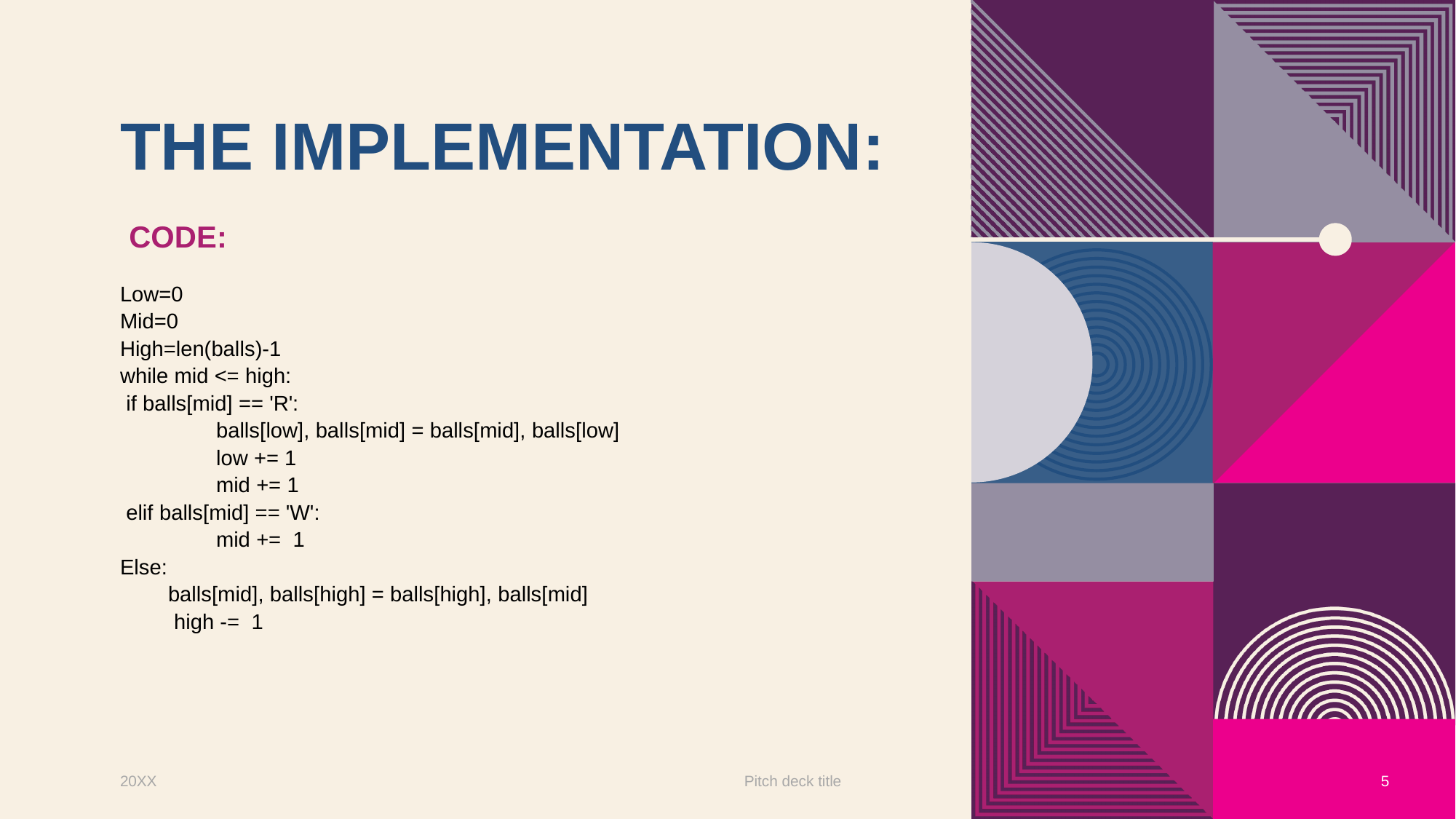

# The Implementation:
Code:
Low=0
Mid=0
High=len(balls)-1
while mid <= high:
 if balls[mid] == 'R':
                balls[low], balls[mid] = balls[mid], balls[low]
                low += 1
                mid += 1
 elif balls[mid] == 'W':
                mid +=  1
Else:
        balls[mid], balls[high] = balls[high], balls[mid]
         high -=  1
20XX
Pitch deck title
5